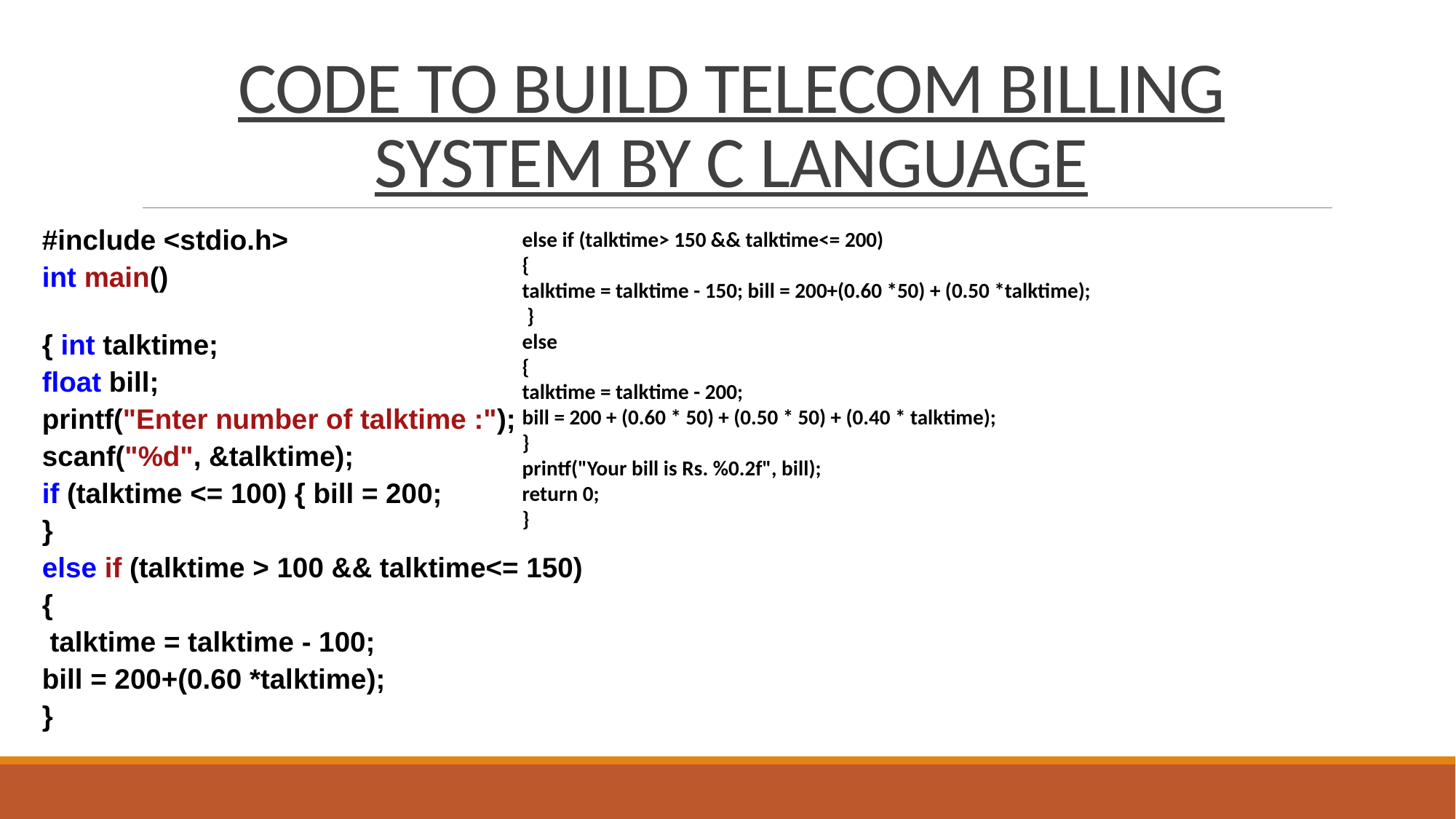

# CODE TO BUILD TELECOM BILLING SYSTEM BY C LANGUAGE
#include <stdio.h>
int main()
{ int talktime;
float bill;
printf("Enter number of talktime :");
scanf("%d", &talktime);
if (talktime <= 100) { bill = 200;
}
else if (talktime > 100 && talktime<= 150)
{
 talktime = talktime - 100;
bill = 200+(0.60 *talktime);
}

else if (talktime> 150 && talktime<= 200)
{
talktime = talktime - 150; bill = 200+(0.60 *50) + (0.50 *talktime);
 }
else
{
talktime = talktime - 200;
bill = 200 + (0.60 * 50) + (0.50 * 50) + (0.40 * talktime);
}
printf("Your bill is Rs. %0.2f", bill);
return 0;
}